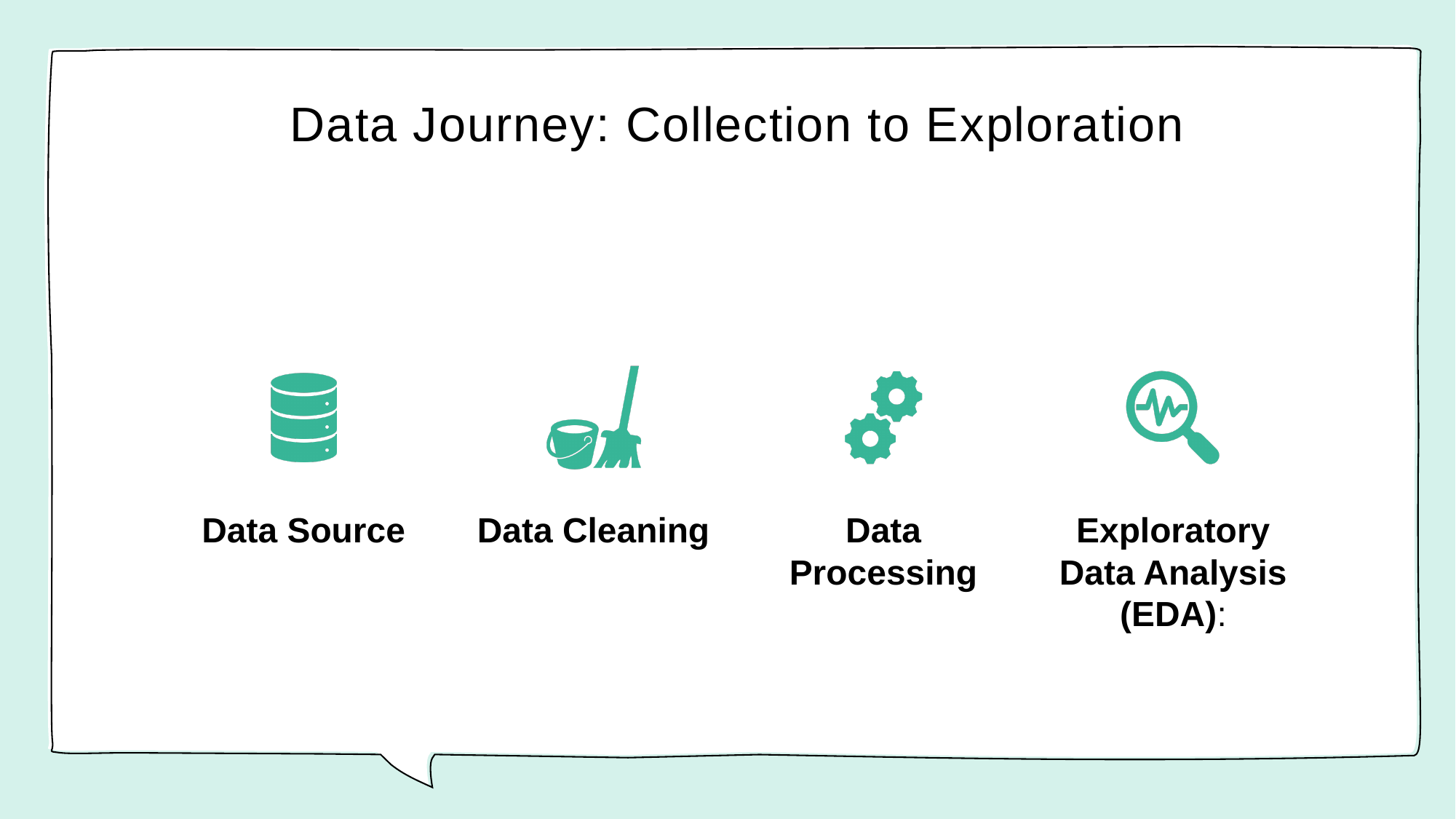

# Data Journey: Collection to Exploration
Data Source
Data Cleaning
Data Processing
Exploratory Data Analysis (EDA):